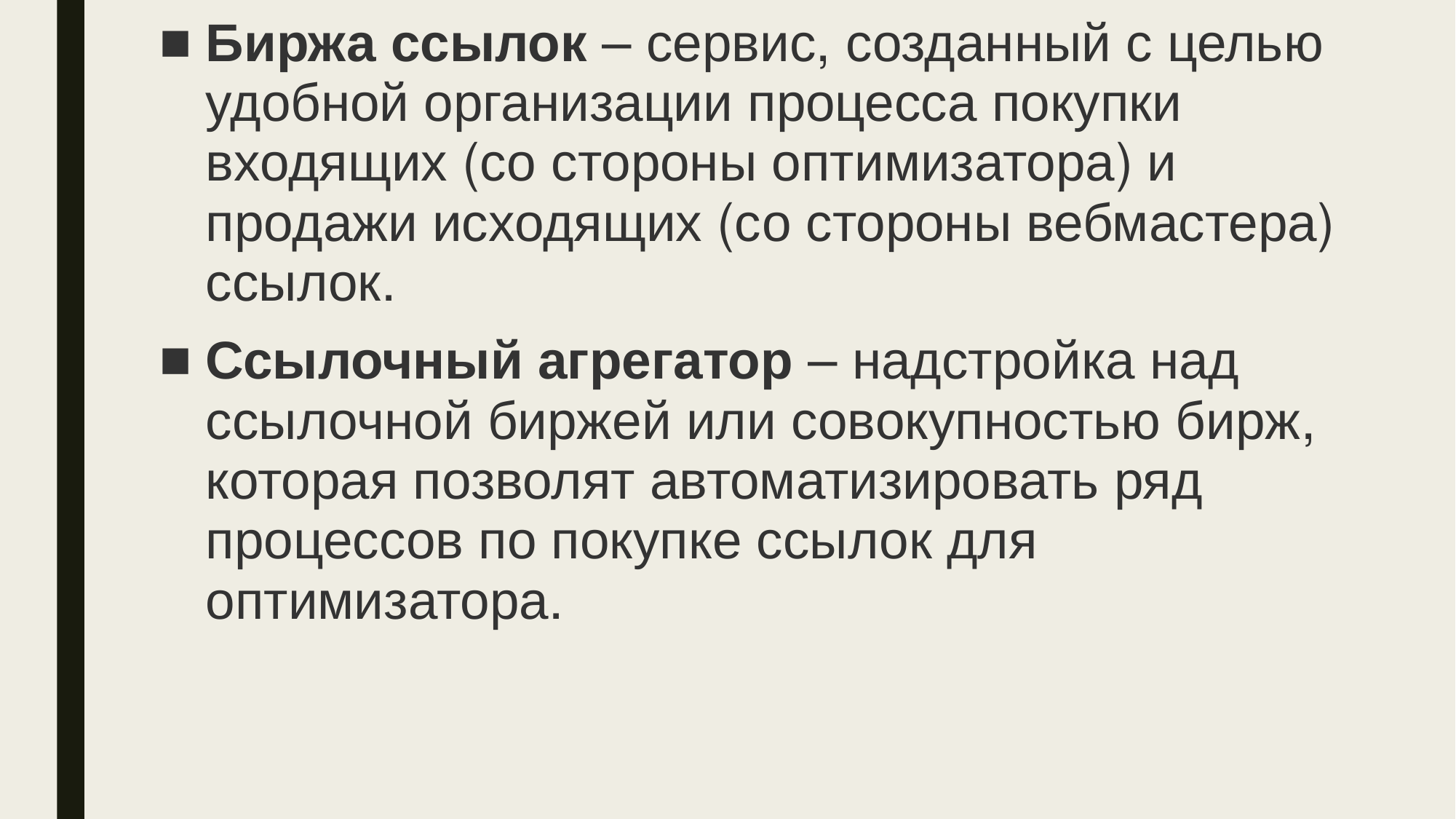

Биржа ссылок – сервис, созданный с целью удобной организации процесса покупки входящих (со стороны оптимизатора) и продажи исходящих (со стороны вебмастера) ссылок.
Ссылочный агрегатор – надстройка над ссылочной биржей или совокупностью бирж, которая позволят автоматизировать ряд процессов по покупке ссылок для оптимизатора.